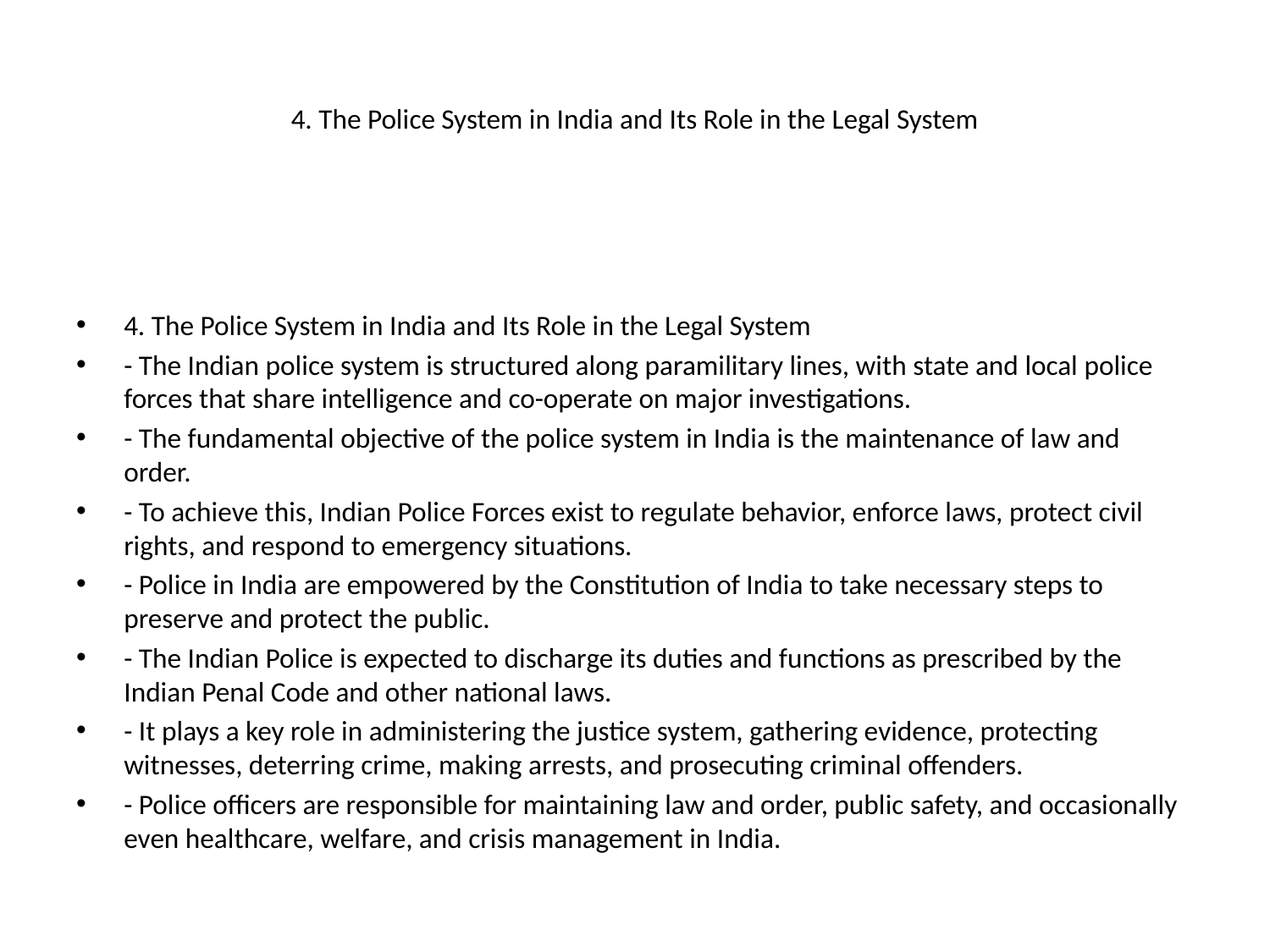

# 4. The Police System in India and Its Role in the Legal System

4. The Police System in India and Its Role in the Legal System
- The Indian police system is structured along paramilitary lines, with state and local police forces that share intelligence and co-operate on major investigations.
- The fundamental objective of the police system in India is the maintenance of law and order.
- To achieve this, Indian Police Forces exist to regulate behavior, enforce laws, protect civil rights, and respond to emergency situations.
- Police in India are empowered by the Constitution of India to take necessary steps to preserve and protect the public.
- The Indian Police is expected to discharge its duties and functions as prescribed by the Indian Penal Code and other national laws.
- It plays a key role in administering the justice system, gathering evidence, protecting witnesses, deterring crime, making arrests, and prosecuting criminal offenders.
- Police officers are responsible for maintaining law and order, public safety, and occasionally even healthcare, welfare, and crisis management in India.